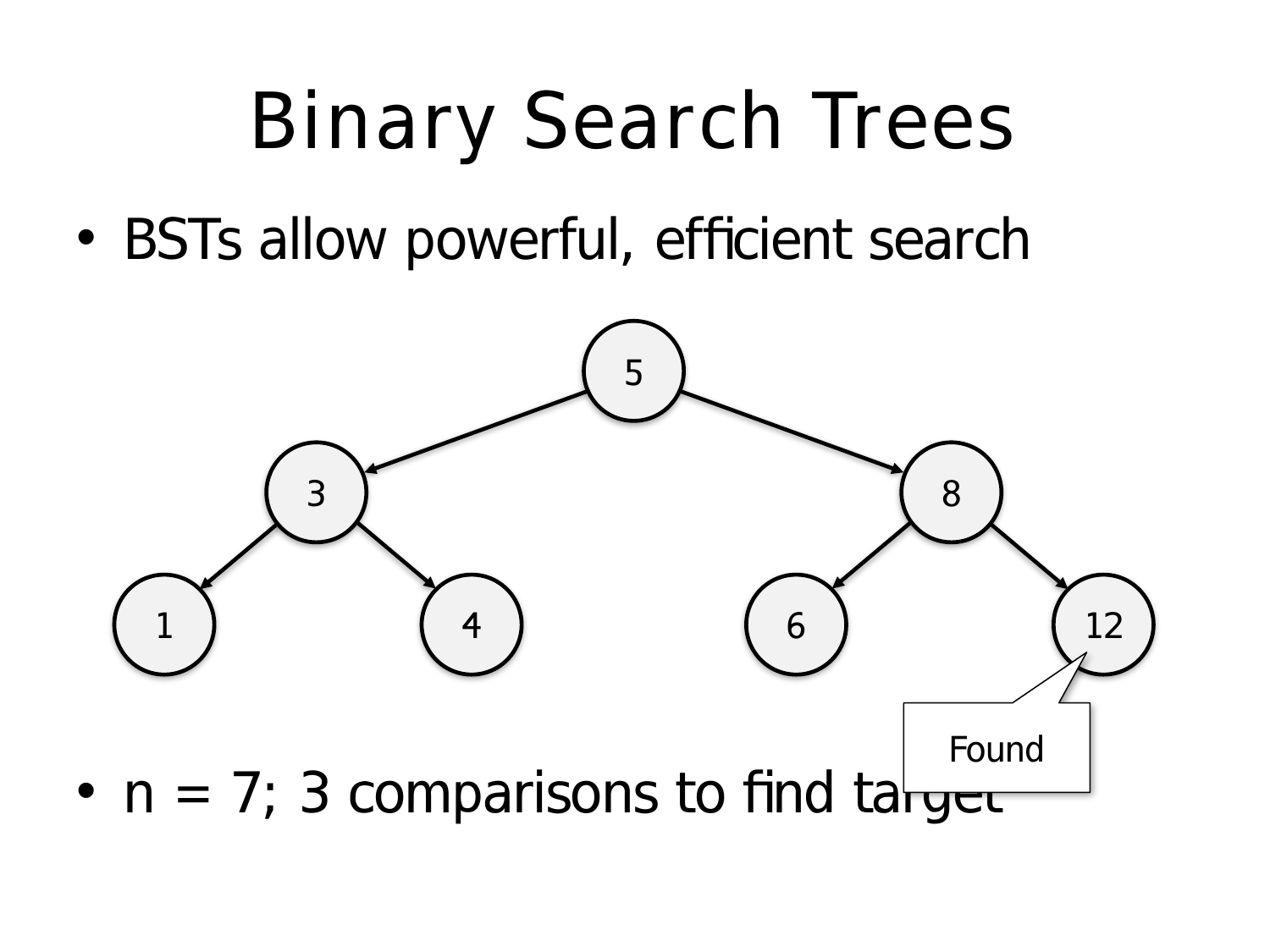

# Binary Search Trees
BSTs allow powerful, efficient search

n = 7; 3 comparisons to find target

5
3
8
1
4
6
12
Found